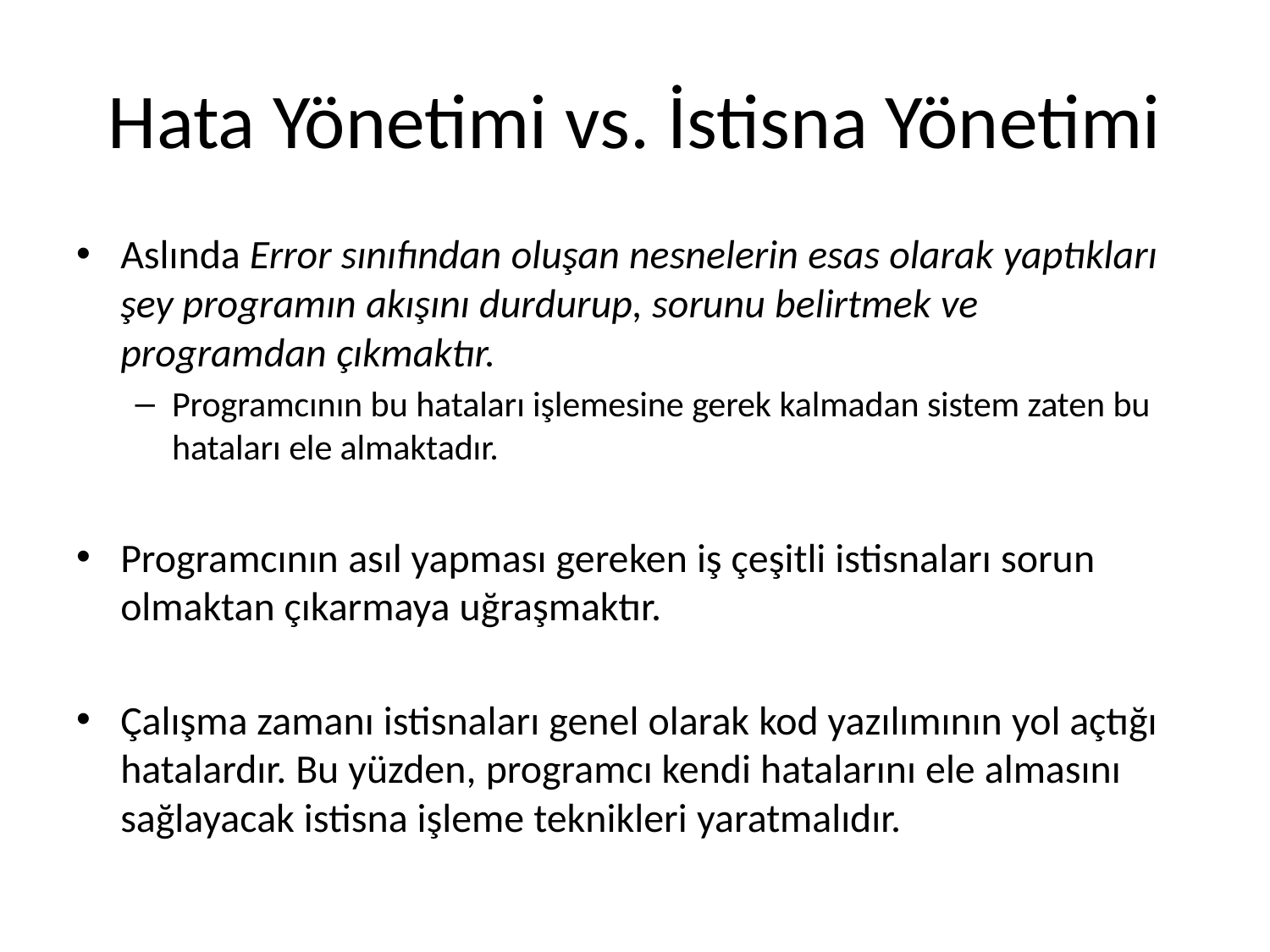

# Hata Yönetimi vs. İstisna Yönetimi
Aslında Error sınıfından oluşan nesnelerin esas olarak yaptıkları şey programın akışını durdurup, sorunu belirtmek ve programdan çıkmaktır.
Programcının bu hataları işlemesine gerek kalmadan sistem zaten bu hataları ele almaktadır.

Programcının asıl yapması gereken iş çeşitli istisnaları sorun olmaktan çıkarmaya uğraşmaktır.

Çalışma zamanı istisnaları genel olarak kod yazılımının yol açtığı hatalardır. Bu yüzden, programcı kendi hatalarını ele almasını sağlayacak istisna işleme teknikleri yaratmalıdır.